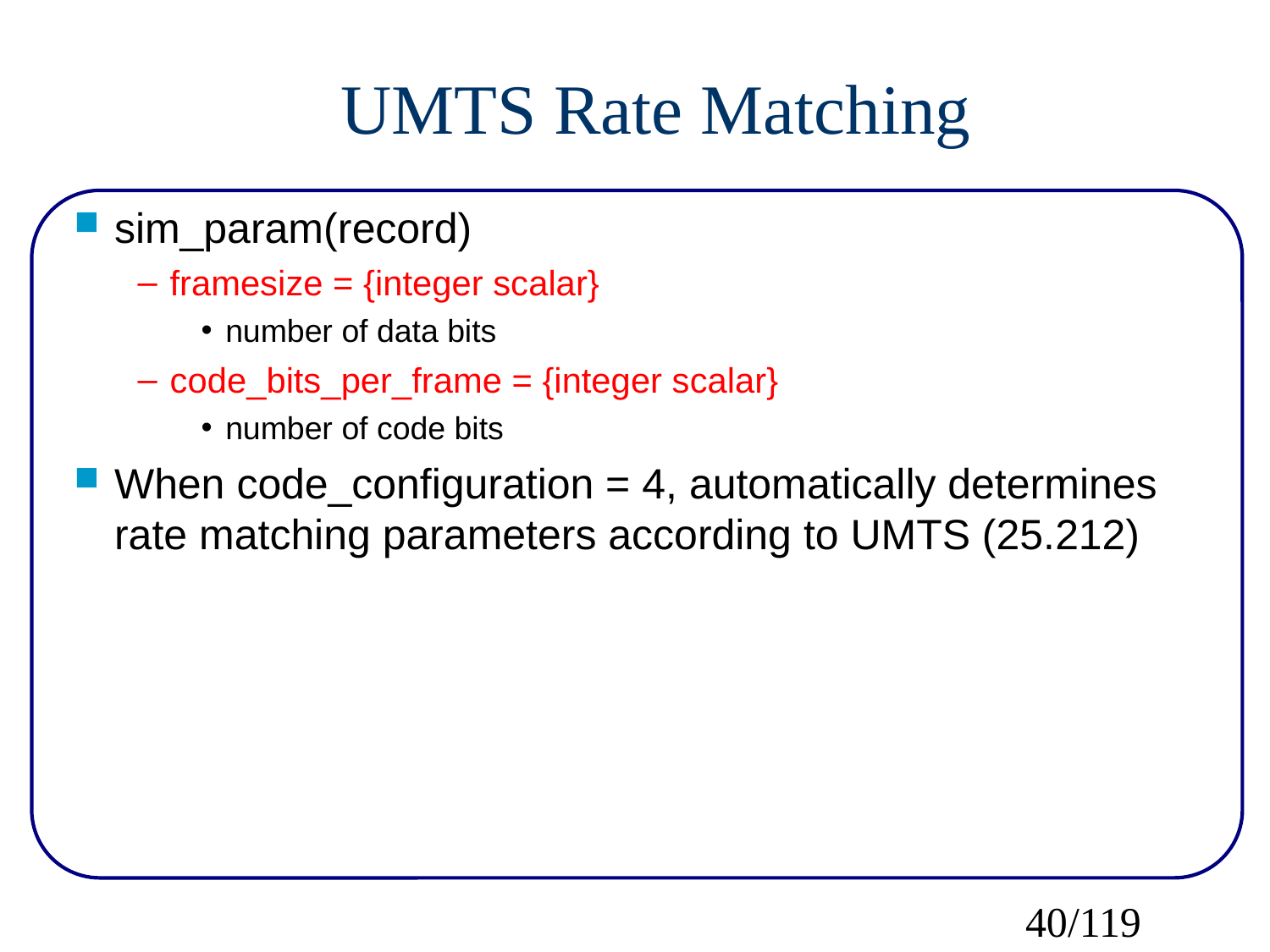

UMTS Rate Matching
sim_param(record)
framesize = {integer scalar}
number of data bits
code_bits_per_frame = {integer scalar}
number of code bits
When code_configuration = 4, automatically determines rate matching parameters according to UMTS (25.212)

40/119